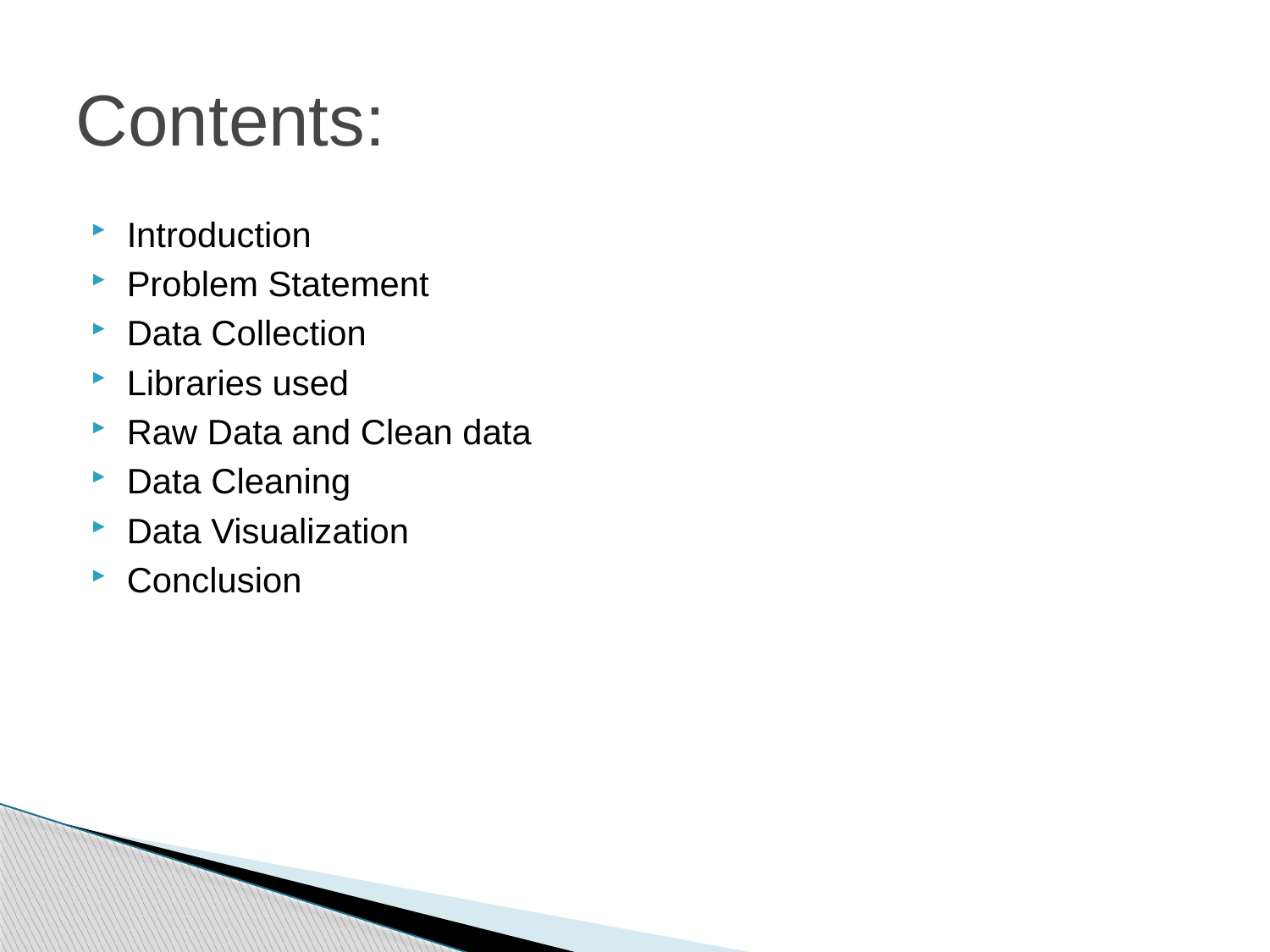

# Contents:​
Introduction​
Problem Statement​
Data Collection​
Libraries used​
Raw Data and Clean data​
Data Cleaning​
Data Visualization​
Conclusion​